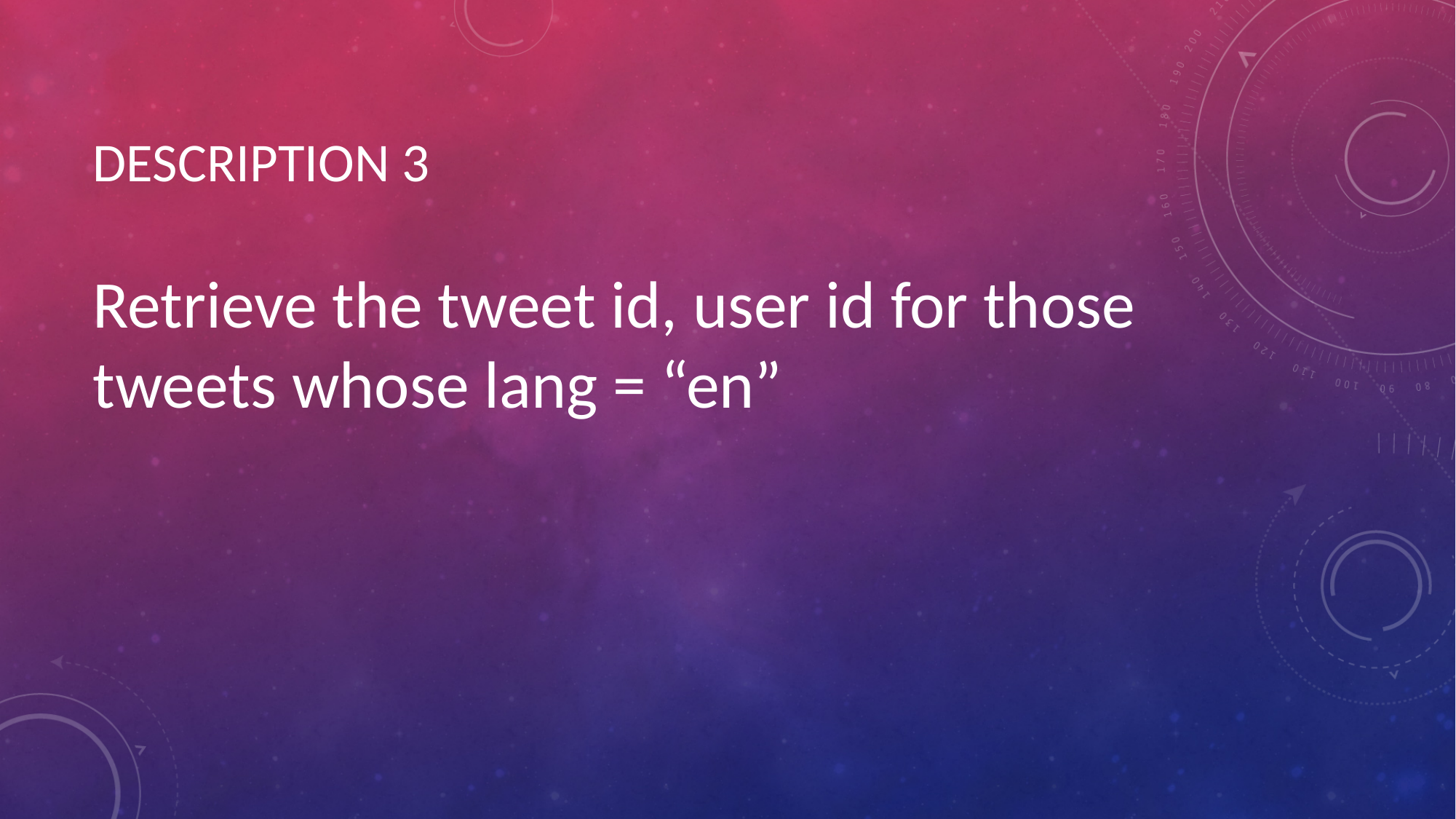

# Description 3
Retrieve the tweet id, user id for those tweets whose lang = “en”